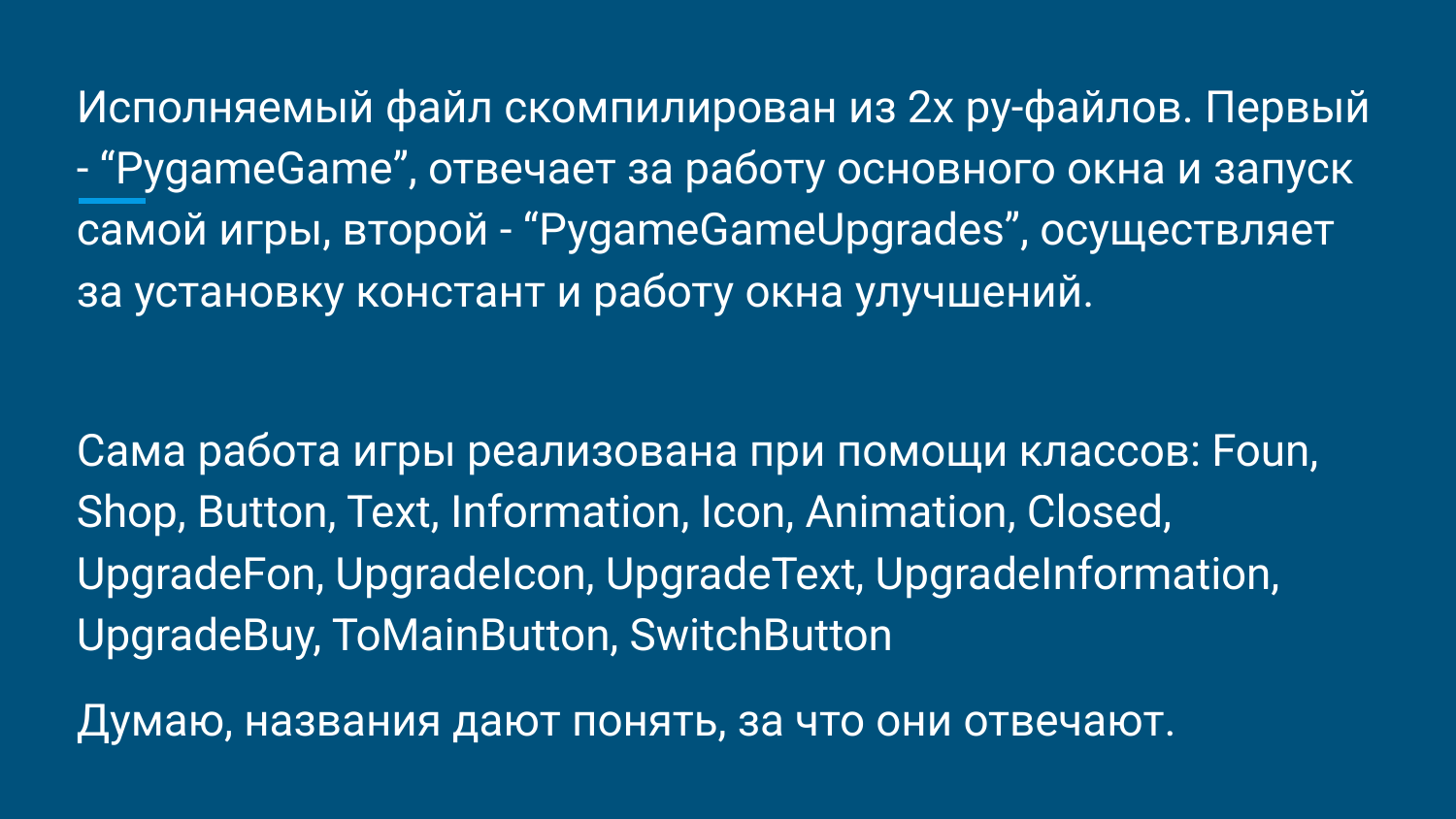

Исполняемый файл скомпилирован из 2х py-файлов. Первый - “PygameGame”, отвечает за работу основного окна и запуск самой игры, второй - “PygameGameUpgrades”, осуществляет за установку констант и работу окна улучшений.

Сама работа игры реализована при помощи классов: Foun, Shop, Button, Text, Information, Icon, Animation, Closed, UpgradeFon, UpgradeIcon, UpgradeText, UpgradeInformation, UpgradeBuy, ToMainButton, SwitchButton
Думаю, названия дают понять, за что они отвечают.